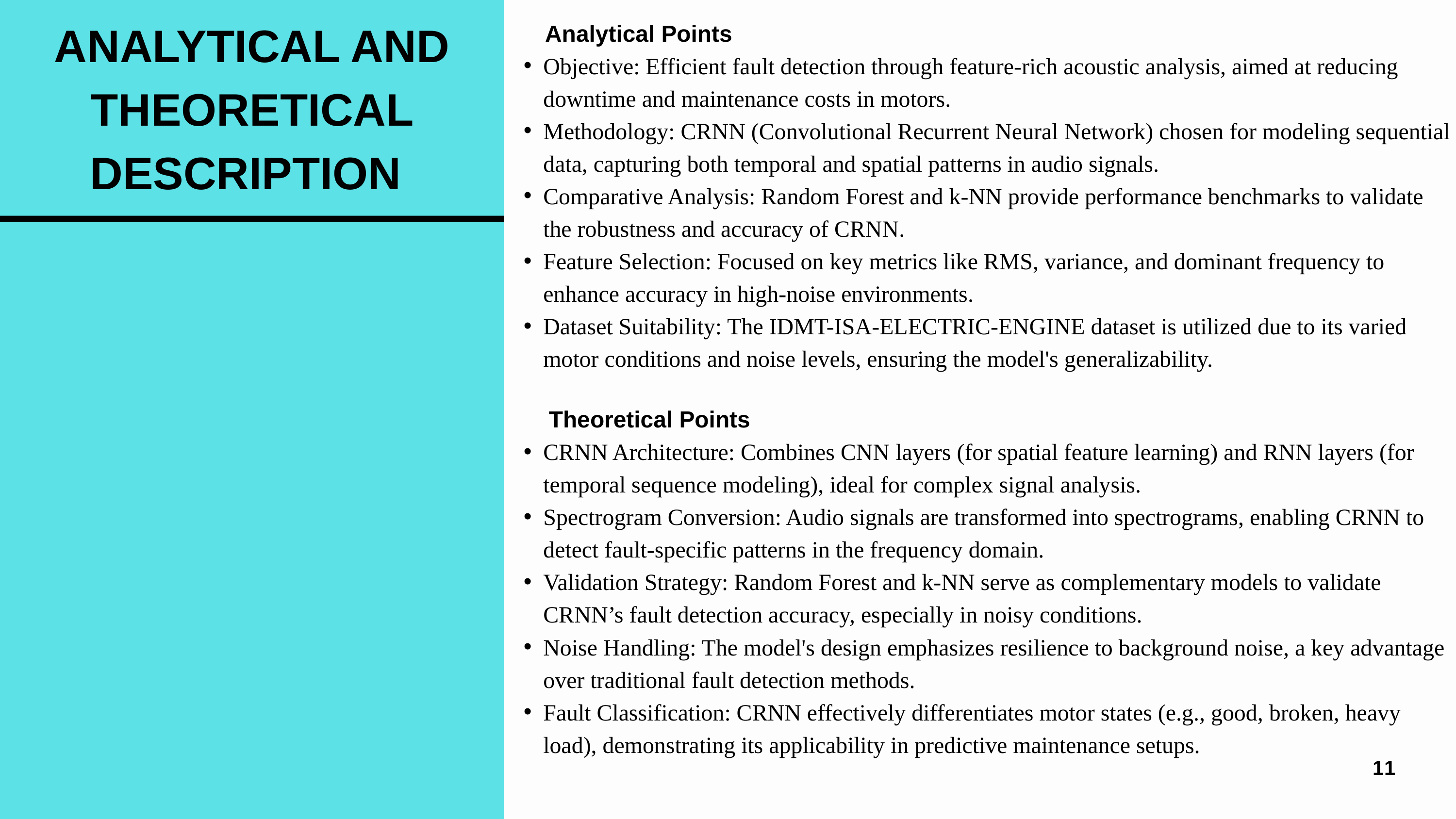

ANALYTICAL AND THEORETICAL DESCRIPTION
       Analytical Points
Objective: Efficient fault detection through feature-rich acoustic analysis, aimed at reducing downtime and maintenance costs in motors.
Methodology: CRNN (Convolutional Recurrent Neural Network) chosen for modeling sequential data, capturing both temporal and spatial patterns in audio signals.
Comparative Analysis: Random Forest and k-NN provide performance benchmarks to validate the robustness and accuracy of CRNN.
Feature Selection: Focused on key metrics like RMS, variance, and dominant frequency to enhance accuracy in high-noise environments.
Dataset Suitability: The IDMT-ISA-ELECTRIC-ENGINE dataset is utilized due to its varied motor conditions and noise levels, ensuring the model's generalizability.

       Theoretical Points
CRNN Architecture: Combines CNN layers (for spatial feature learning) and RNN layers (for temporal sequence modeling), ideal for complex signal analysis.
Spectrogram Conversion: Audio signals are transformed into spectrograms, enabling CRNN to detect fault-specific patterns in the frequency domain.
Validation Strategy: Random Forest and k-NN serve as complementary models to validate CRNN’s fault detection accuracy, especially in noisy conditions.
Noise Handling: The model's design emphasizes resilience to background noise, a key advantage over traditional fault detection methods.
Fault Classification: CRNN effectively differentiates motor states (e.g., good, broken, heavy load), demonstrating its applicability in predictive maintenance setups.
11